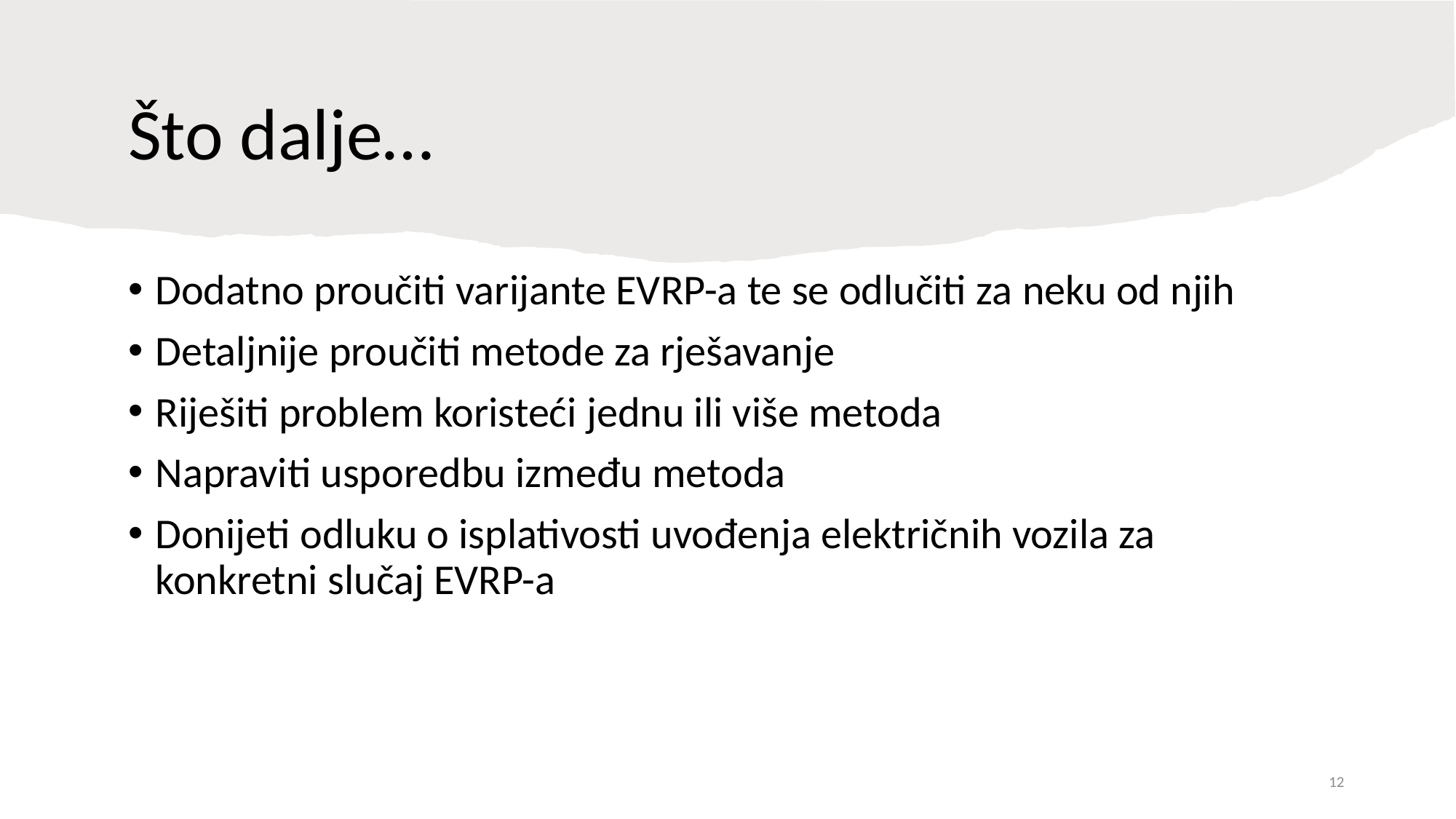

# Što dalje…
Dodatno proučiti varijante EVRP-a te se odlučiti za neku od njih
Detaljnije proučiti metode za rješavanje
Riješiti problem koristeći jednu ili više metoda
Napraviti usporedbu između metoda
Donijeti odluku o isplativosti uvođenja električnih vozila za konkretni slučaj EVRP-a
12